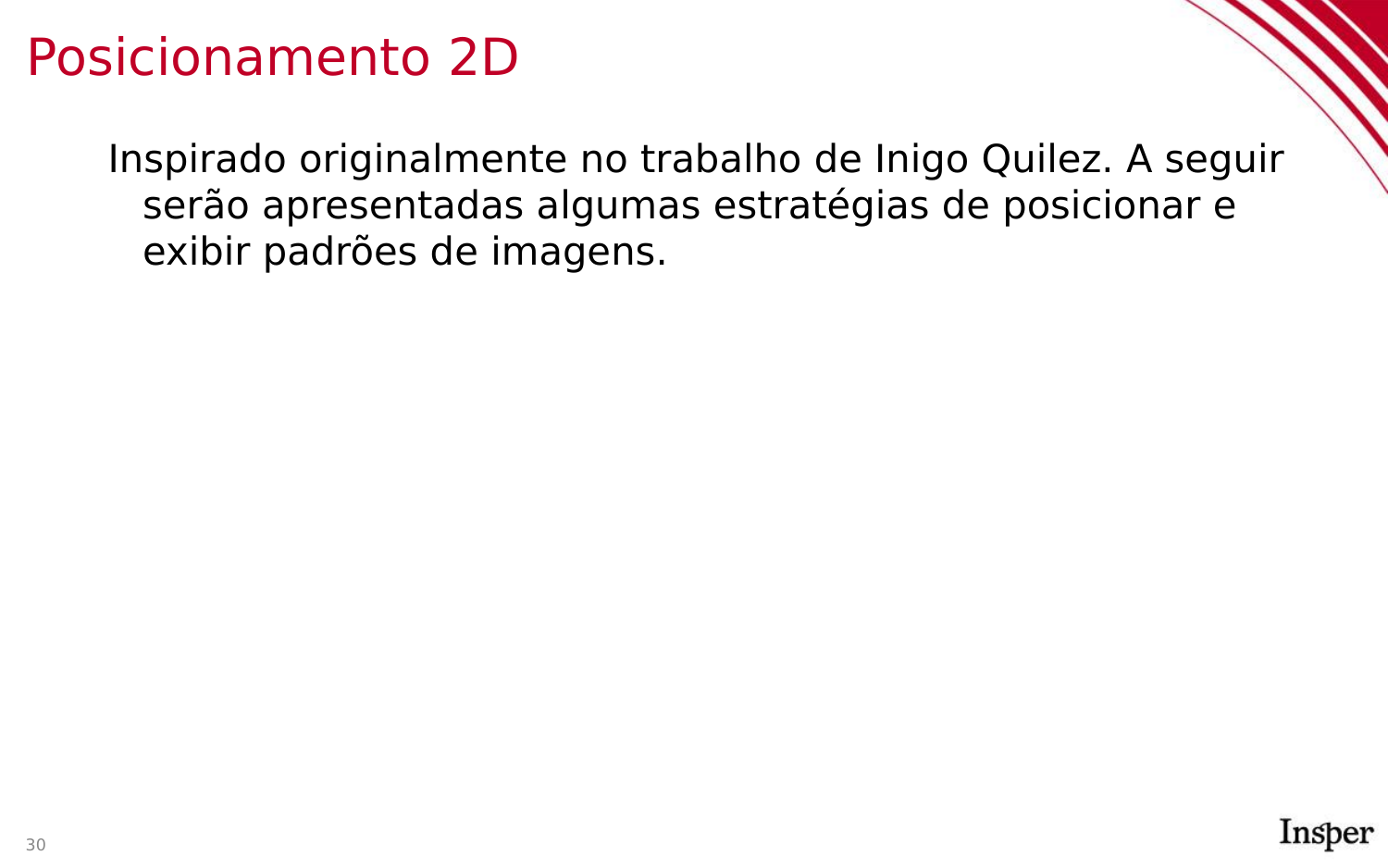

# Posicionamento 2D
Inspirado originalmente no trabalho de Inigo Quilez. A seguir serão apresentadas algumas estratégias de posicionar e exibir padrões de imagens.
30